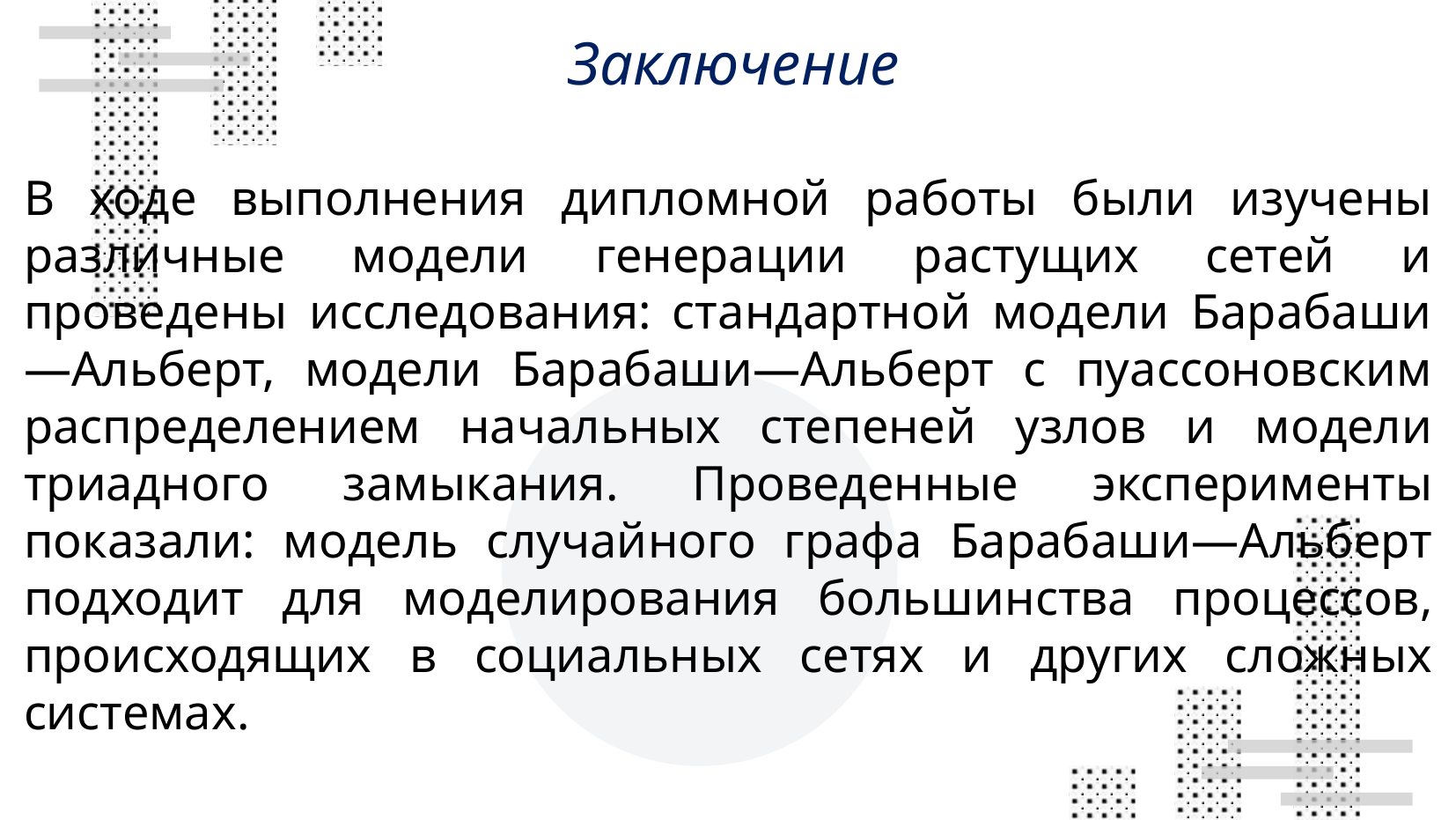

Заключение
В ходе выполнения дипломной работы были изучены различные модели генерации растущих сетей и проведены исследования: стандартной модели Барабаши—Альберт, модели Барабаши—Альберт с пуассоновским распределением начальных степеней узлов и модели триадного замыкания. Проведенные эксперименты показали: модель случайного графа Барабаши—Альберт подходит для моделирования большинства процессов, происходящих в социальных сетях и других сложных системах.